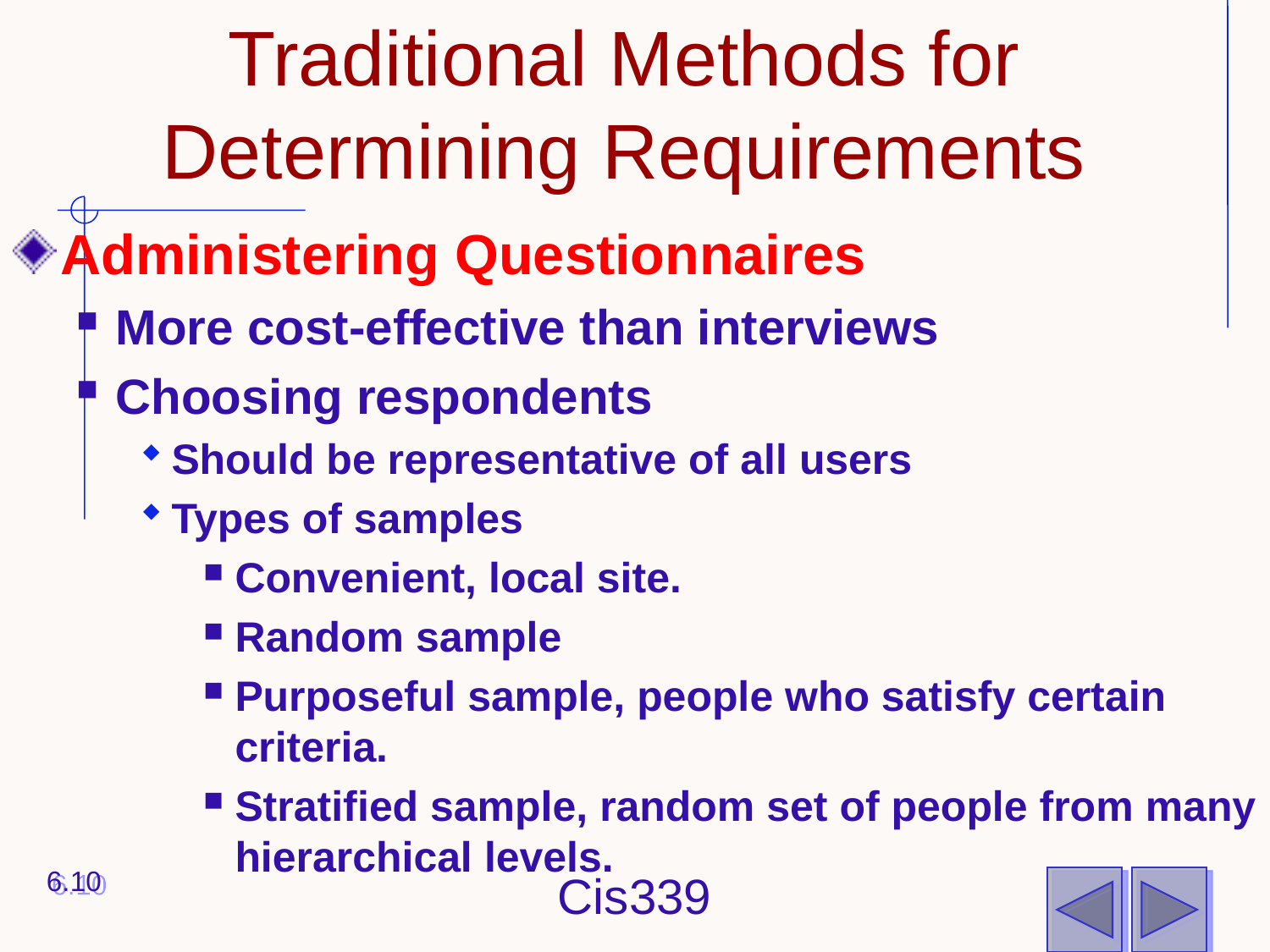

# Traditional Methods for Determining Requirements
Administering Questionnaires
More cost-effective than interviews
Choosing respondents
Should be representative of all users
Types of samples
Convenient, local site.
Random sample
Purposeful sample, people who satisfy certain criteria.
Stratified sample, random set of people from many hierarchical levels.
6.10
Cis339